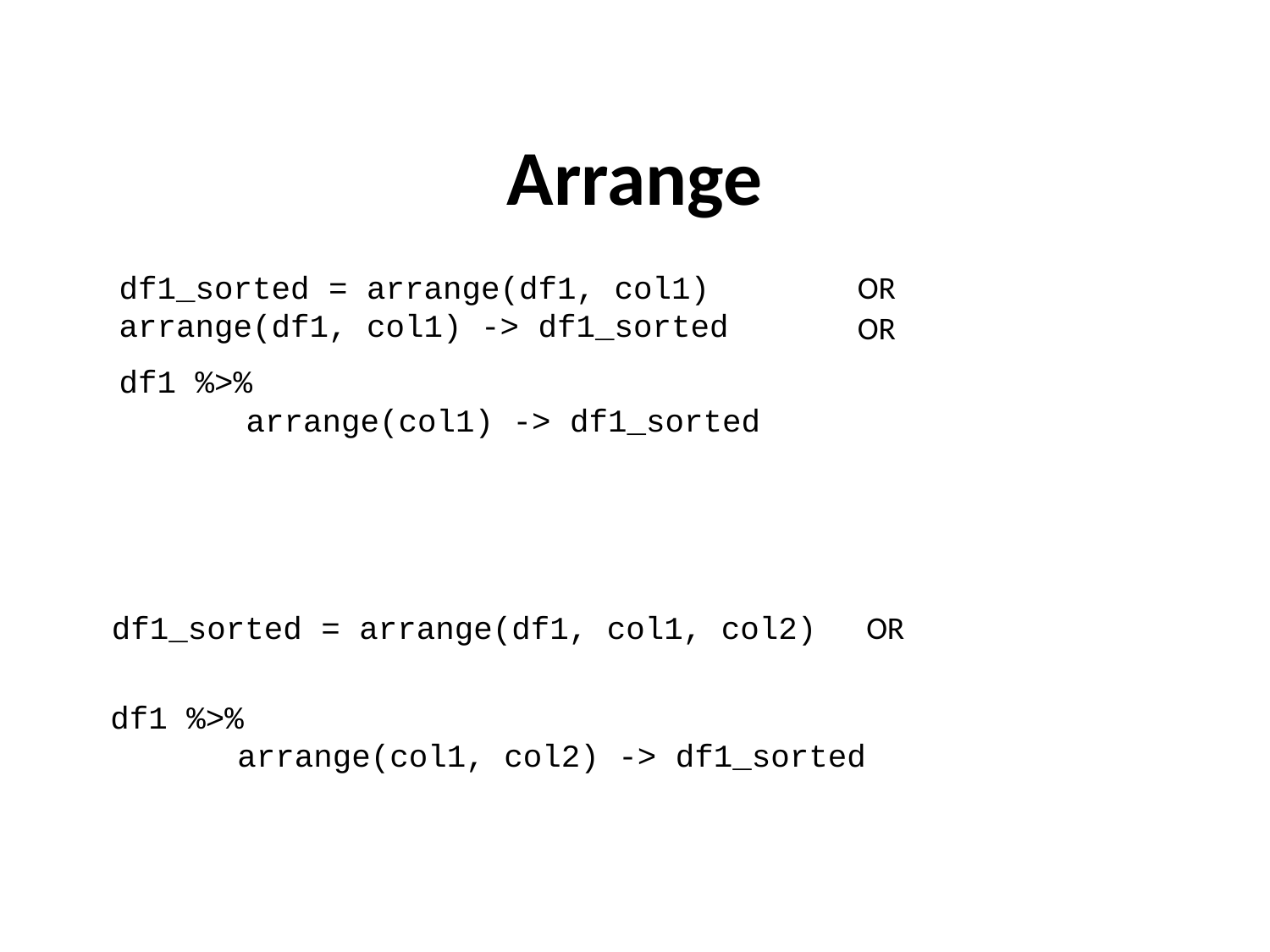

Arrange
df1_sorted = arrange(df1, col1)
arrange(df1, col1) -> df1_sorted
OR
OR
df1 %>%
	arrange(col1) -> df1_sorted
df1_sorted = arrange(df1, col1, col2)
OR
df1 %>%
	arrange(col1, col2) -> df1_sorted